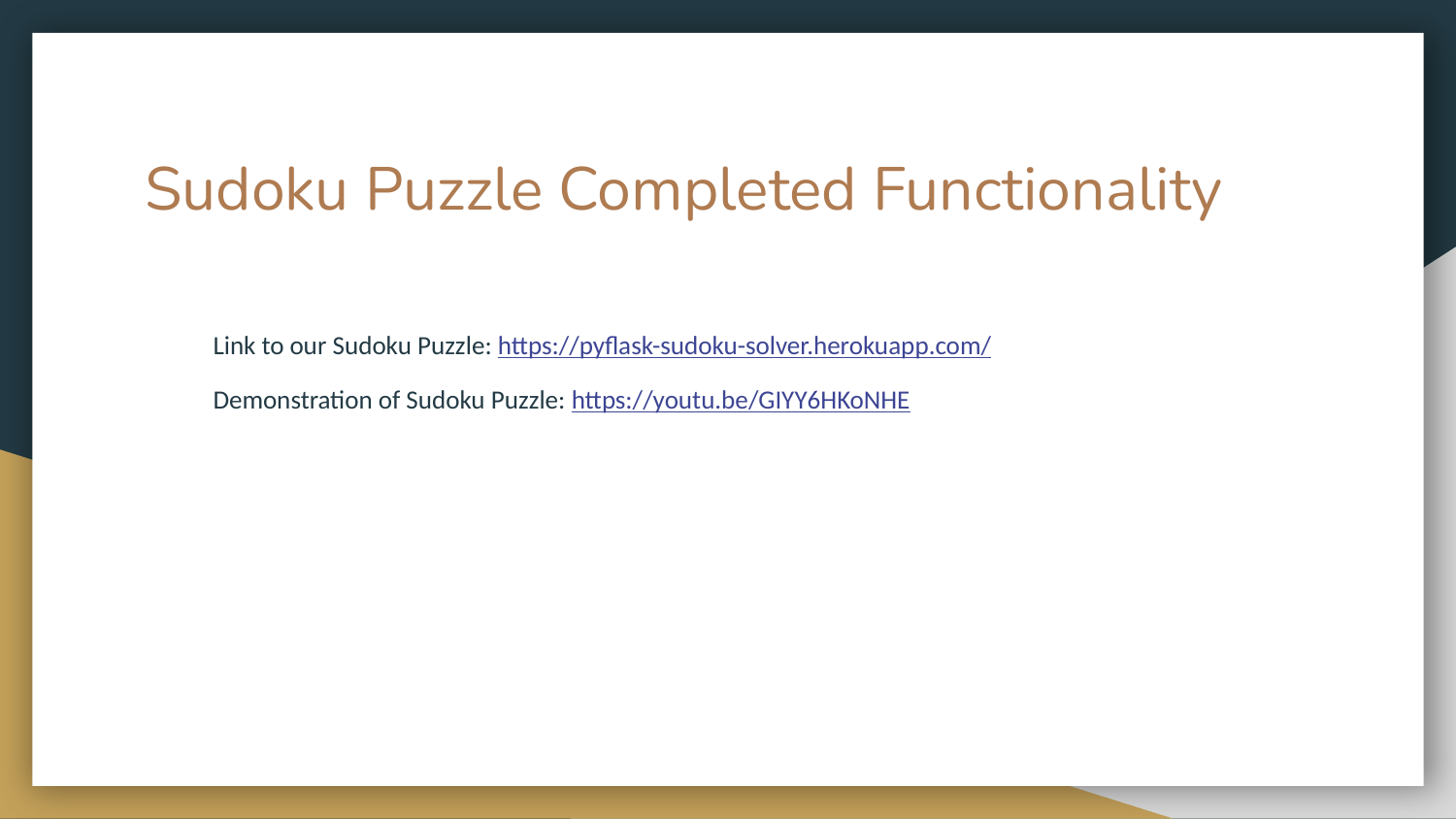

# Sudoku Puzzle Completed Functionality
Link to our Sudoku Puzzle: https://pyflask-sudoku-solver.herokuapp.com/
Demonstration of Sudoku Puzzle: https://youtu.be/GIYY6HKoNHE